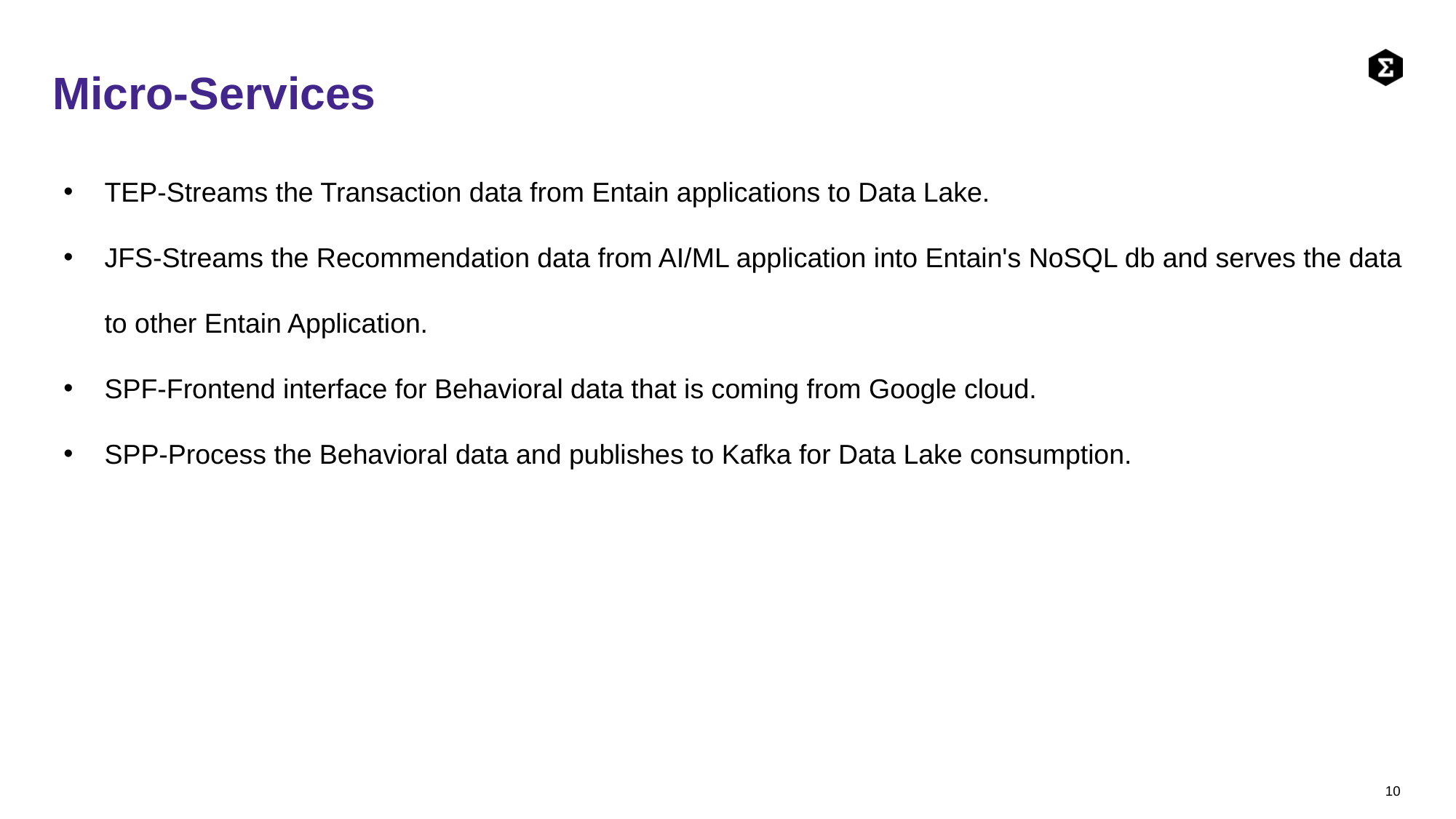

# Micro-Services
TEP-Streams the Transaction data from Entain applications to Data Lake.
JFS-Streams the Recommendation data from AI/ML application into Entain's NoSQL db and serves the data to other Entain Application.
SPF-Frontend interface for Behavioral data that is coming from Google cloud.
SPP-Process the Behavioral data and publishes to Kafka for Data Lake consumption.